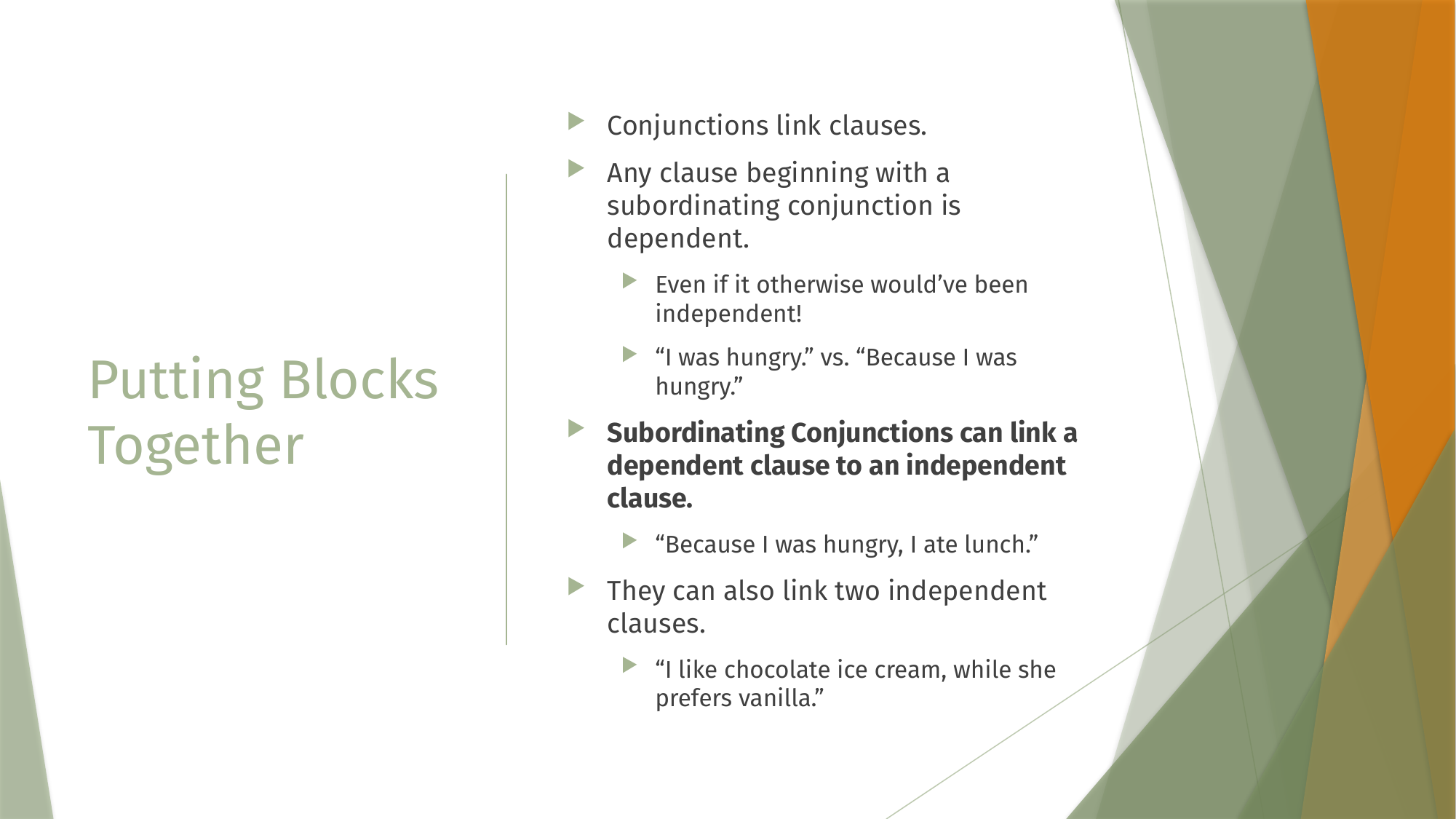

# Putting Blocks Together
Conjunctions link clauses.
Any clause beginning with a subordinating conjunction is dependent.
Even if it otherwise would’ve been independent!
“I was hungry.” vs. “Because I was hungry.”
Subordinating Conjunctions can link a dependent clause to an independent clause.
“Because I was hungry, I ate lunch.”
They can also link two independent clauses.
“I like chocolate ice cream, while she prefers vanilla.”